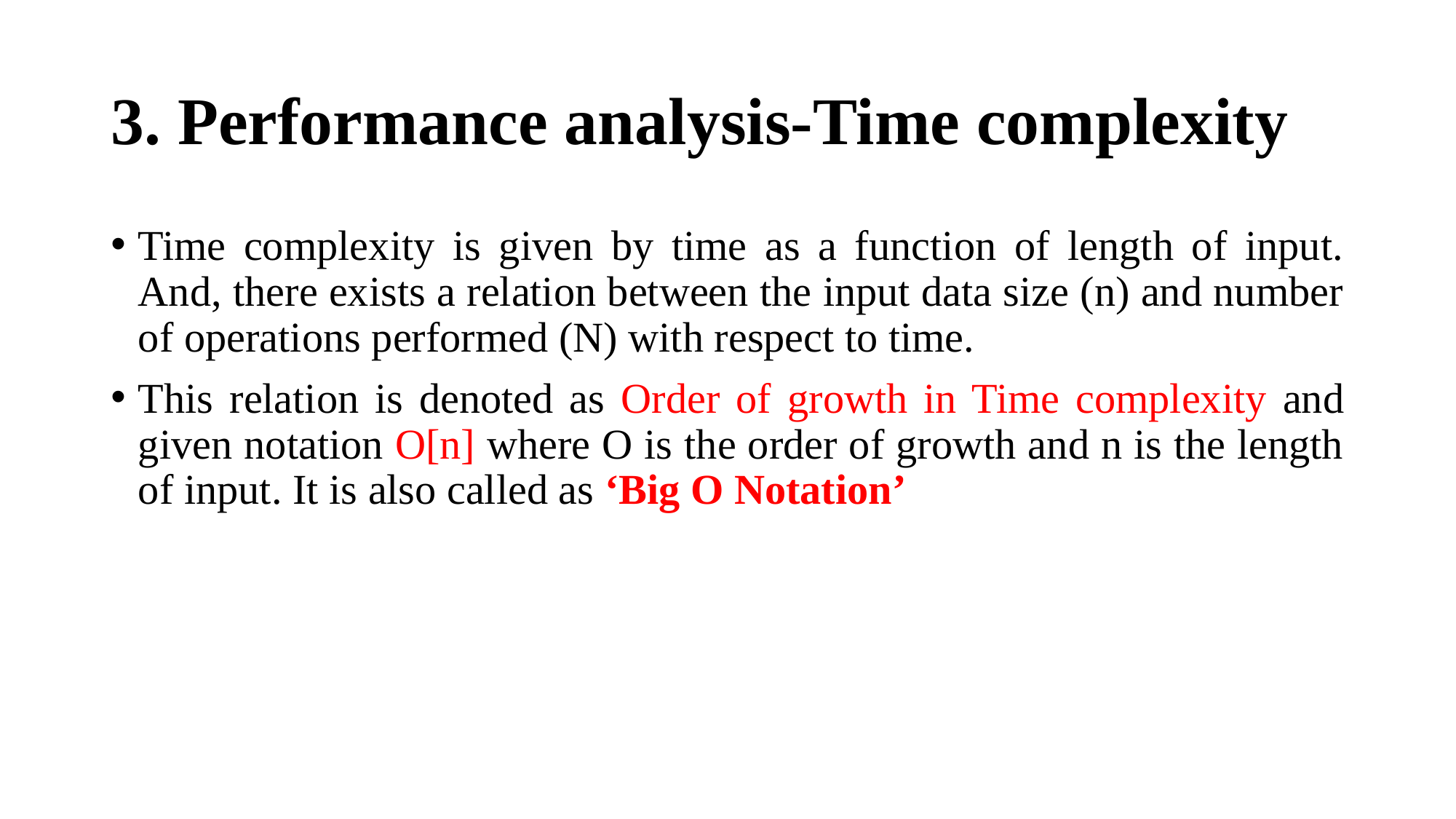

# 3. Performance analysis-Time complexity
Time complexity is given by time as a function of length of input. And, there exists a relation between the input data size (n) and number of operations performed (N) with respect to time.
This relation is denoted as Order of growth in Time complexity and given notation O[n] where O is the order of growth and n is the length of input. It is also called as ‘Big O Notation’